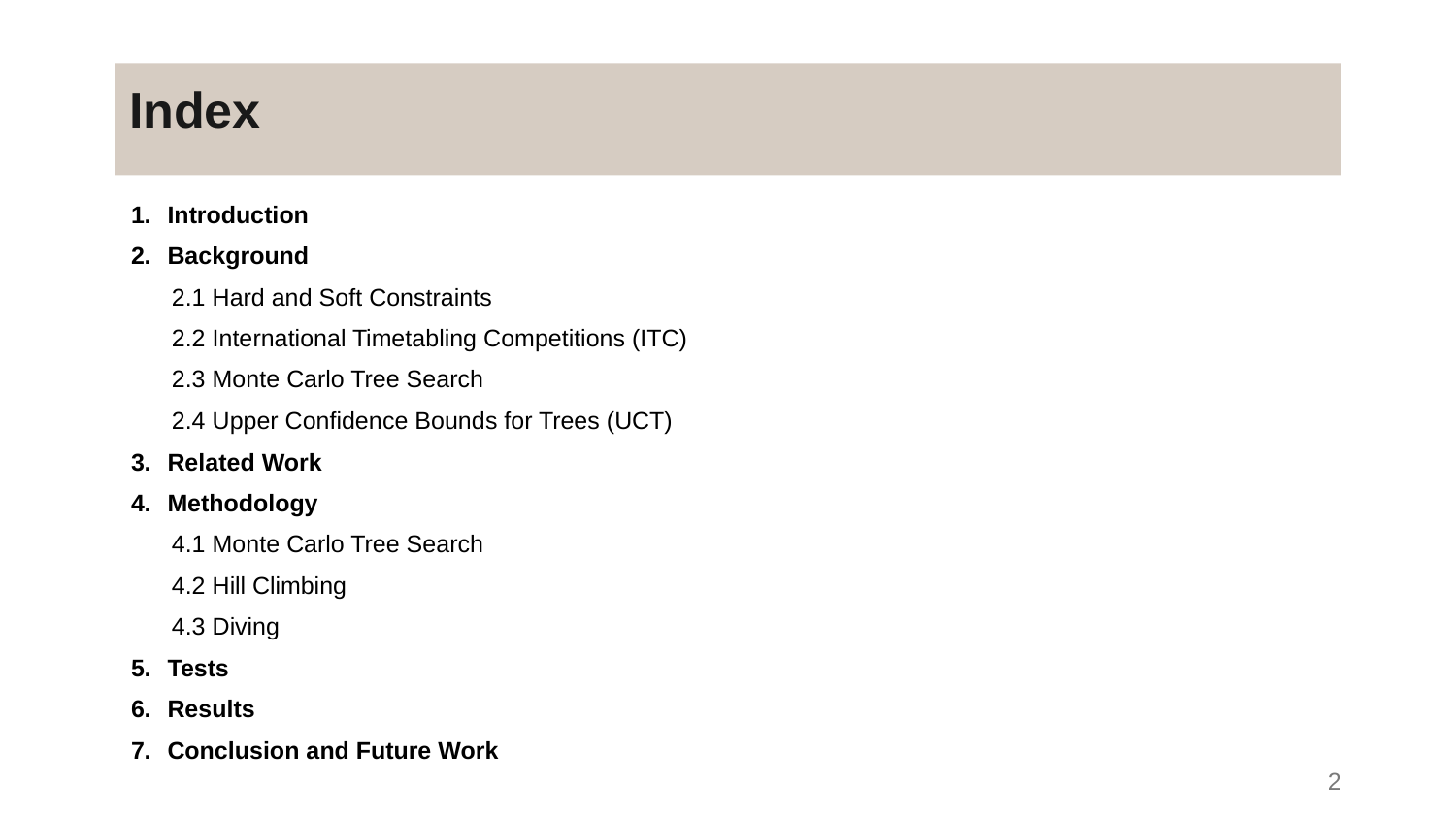

# Index
Introduction
Background
2.1 Hard and Soft Constraints
2.2 International Timetabling Competitions (ITC)
2.3 Monte Carlo Tree Search
2.4 Upper Confidence Bounds for Trees (UCT)
Related Work
Methodology
4.1 Monte Carlo Tree Search
4.2 Hill Climbing
4.3 Diving
Tests
Results
Conclusion and Future Work

2